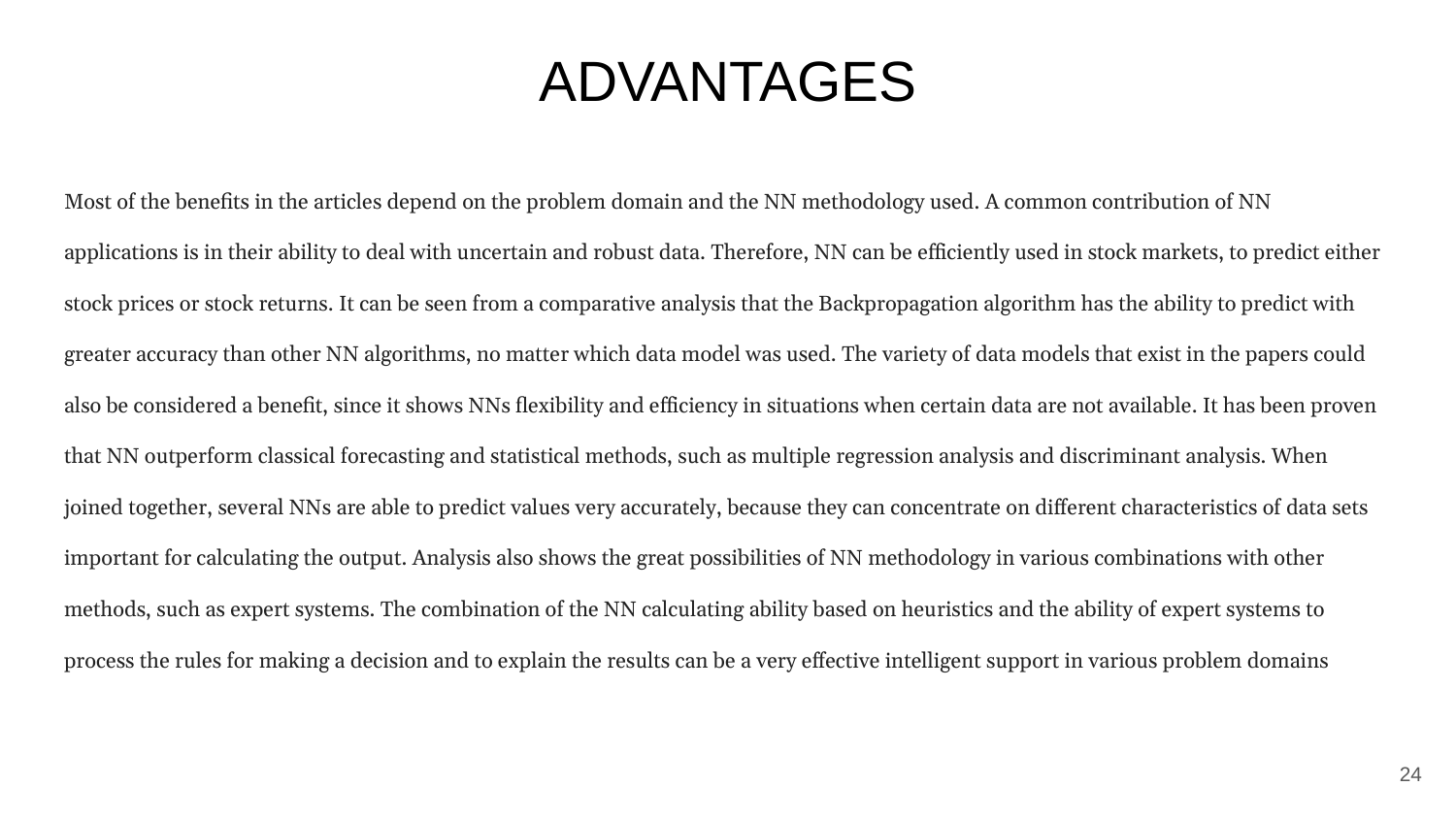

# ADVANTAGES
Most of the benefits in the articles depend on the problem domain and the NN methodology used. A common contribution of NN applications is in their ability to deal with uncertain and robust data. Therefore, NN can be efficiently used in stock markets, to predict either stock prices or stock returns. It can be seen from a comparative analysis that the Backpropagation algorithm has the ability to predict with greater accuracy than other NN algorithms, no matter which data model was used. The variety of data models that exist in the papers could also be considered a benefit, since it shows NNs flexibility and efficiency in situations when certain data are not available. It has been proven that NN outperform classical forecasting and statistical methods, such as multiple regression analysis and discriminant analysis. When joined together, several NNs are able to predict values very accurately, because they can concentrate on different characteristics of data sets important for calculating the output. Analysis also shows the great possibilities of NN methodology in various combinations with other methods, such as expert systems. The combination of the NN calculating ability based on heuristics and the ability of expert systems to process the rules for making a decision and to explain the results can be a very effective intelligent support in various problem domains
24